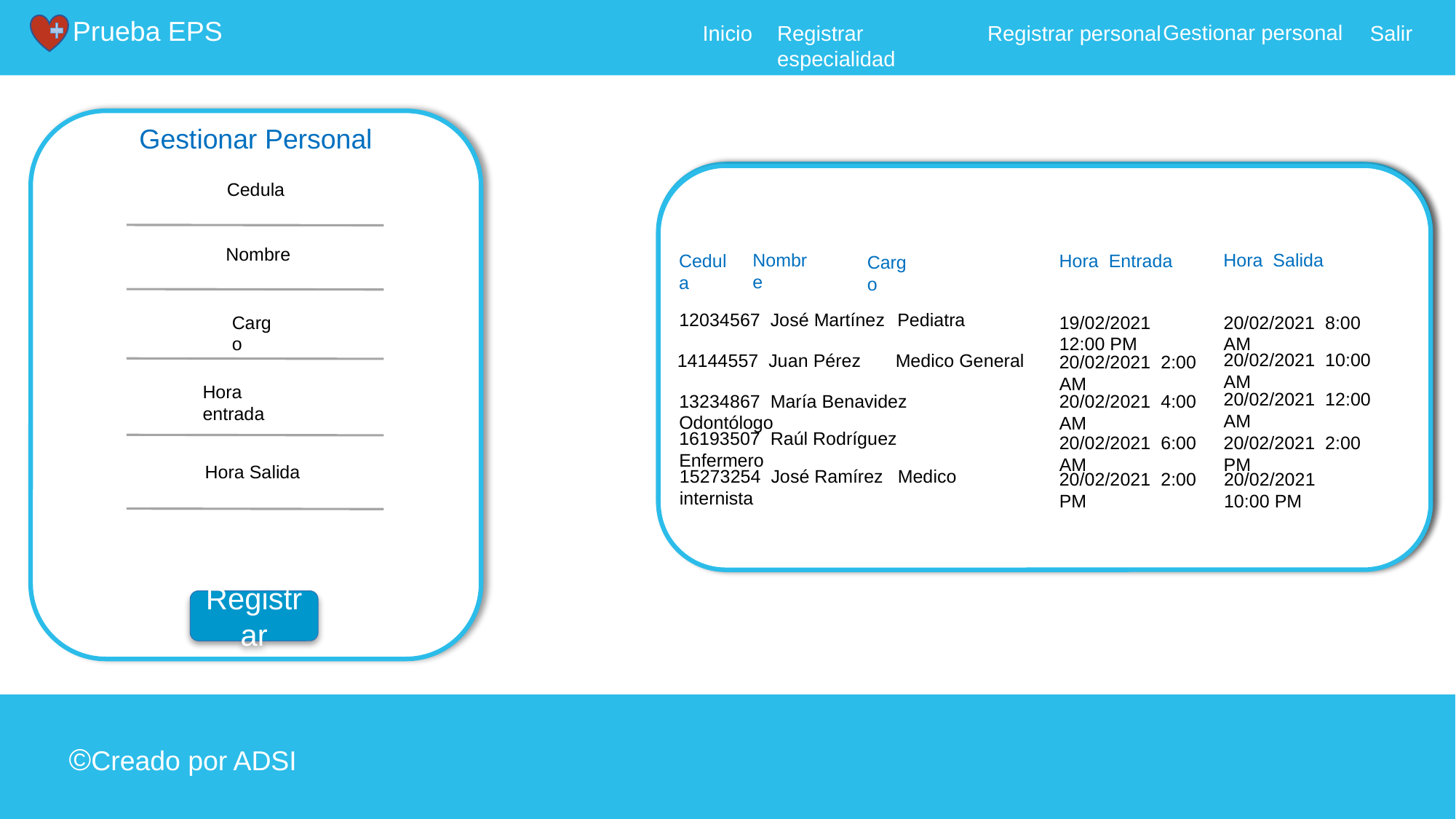

Prueba EPS

Gestionar personal
Inicio
Registrar especialidad
Registrar personal
Salir

Gestionar Personal
Cedula
Nombre
Cargo
Hora entrada
Hora Salida
Registrar

Historial Entradas y salidas
Hora  Salida
Nombre
Hora  Entrada
Cedula
Cargo
Hora  Salida
Nombre
Hora  Entrada
Cedula
Cargo
12034567  José Martínez	Pediatra
12034567  José Martínez	Pediatra
20/02/2021  8:00 AM
19/02/2021  12:00 PM
20/02/2021  8:00 AM
19/02/2021  12:00 PM
20/02/2021  10:00 AM
12034567  Juan Pérez	Medico General
20/02/2021  10:00 AM
20/02/2021  2:00 AM
14144557  Juan Pérez	Medico General
20/02/2021  2:00 AM
20/02/2021  12:00 AM
20/02/2021  12:00 AM
12034567  María Benavidez	Odontólogo
20/02/2021  4:00 AM
13234867  María Benavidez	Odontólogo
20/02/2021  4:00 AM
12034567  Raúl Rodríguez	Enfermero
16193507  Raúl Rodríguez	Enfermero
20/02/2021  6:00 AM
20/02/2021  2:00 PM
20/02/2021  6:00 AM
20/02/2021  2:00 PM
15273254  José Ramírez	Medico internista
20/02/2021  2:00 PM
20/02/2021  10:00 PM

©Creado por ADSI